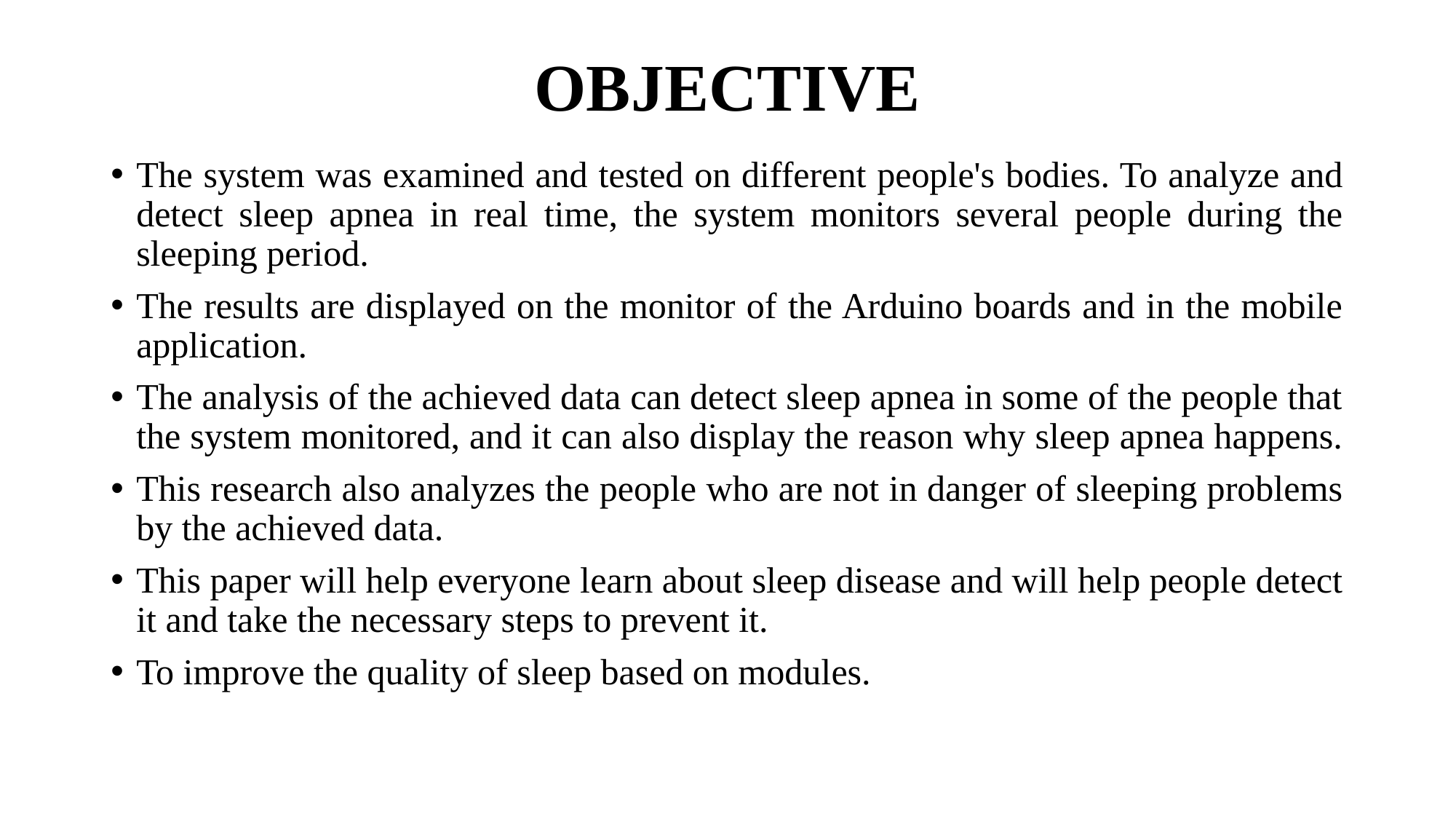

# OBJECTIVE
The system was examined and tested on different people's bodies. To analyze and detect sleep apnea in real time, the system monitors several people during the sleeping period.
The results are displayed on the monitor of the Arduino boards and in the mobile application.
The analysis of the achieved data can detect sleep apnea in some of the people that the system monitored, and it can also display the reason why sleep apnea happens.
This research also analyzes the people who are not in danger of sleeping problems by the achieved data.
This paper will help everyone learn about sleep disease and will help people detect it and take the necessary steps to prevent it.
To improve the quality of sleep based on modules.